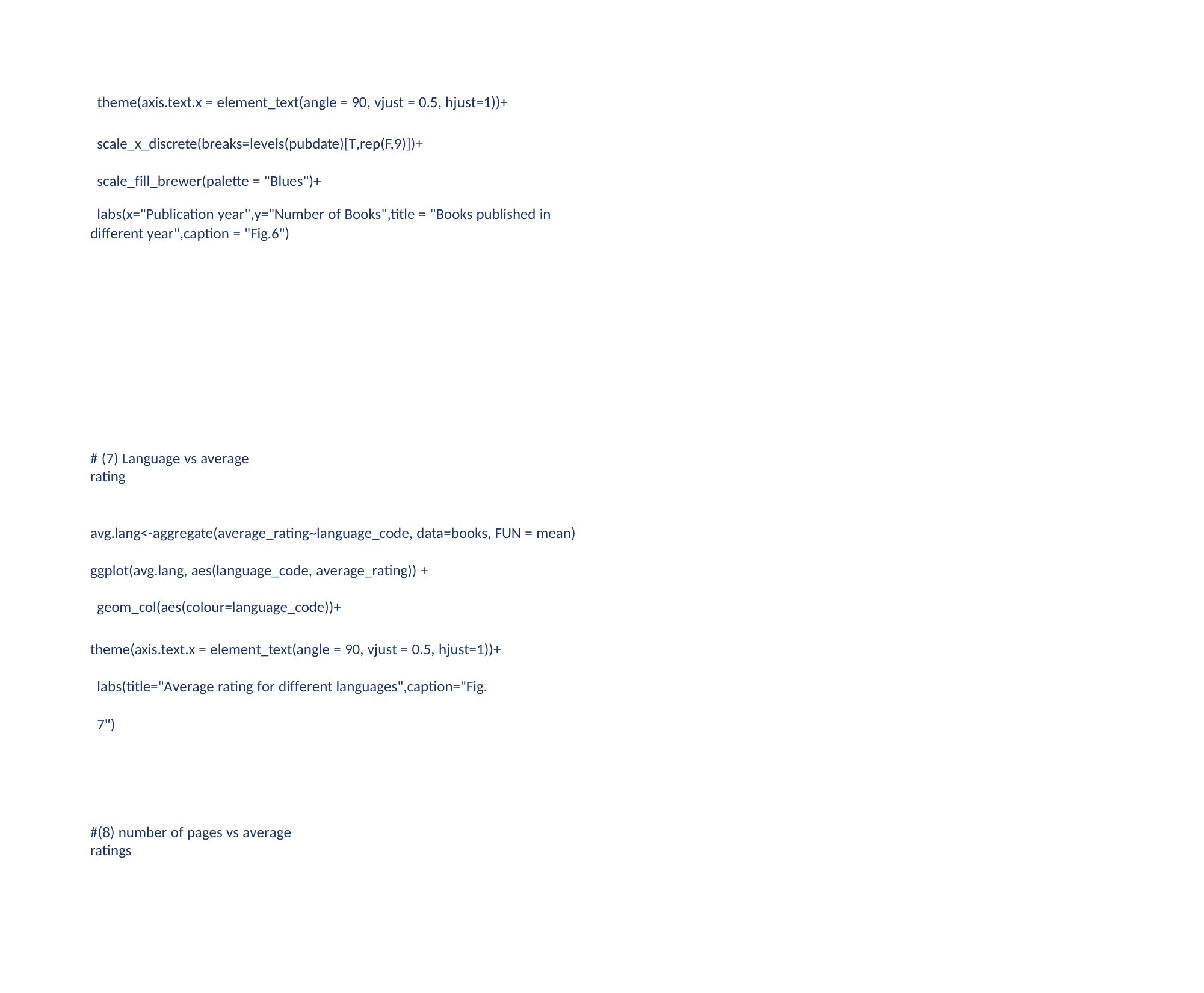

theme(axis.text.x = element_text(angle = 90, vjust = 0.5, hjust=1))+
scale_x_discrete(breaks=levels(pubdate)[T,rep(F,9)])+ scale_fill_brewer(palette = "Blues")+
labs(x="Publication year",y="Number of Books",title = "Books published in different year",caption = "Fig.6")
# (7) Language vs average rating
avg.lang<-aggregate(average_rating~language_code, data=books, FUN = mean)
ggplot(avg.lang, aes(language_code, average_rating)) + geom_col(aes(colour=language_code))+
theme(axis.text.x = element_text(angle = 90, vjust = 0.5, hjust=1))+ labs(title="Average rating for different languages",caption="Fig. 7")
#(8) number of pages vs average ratings